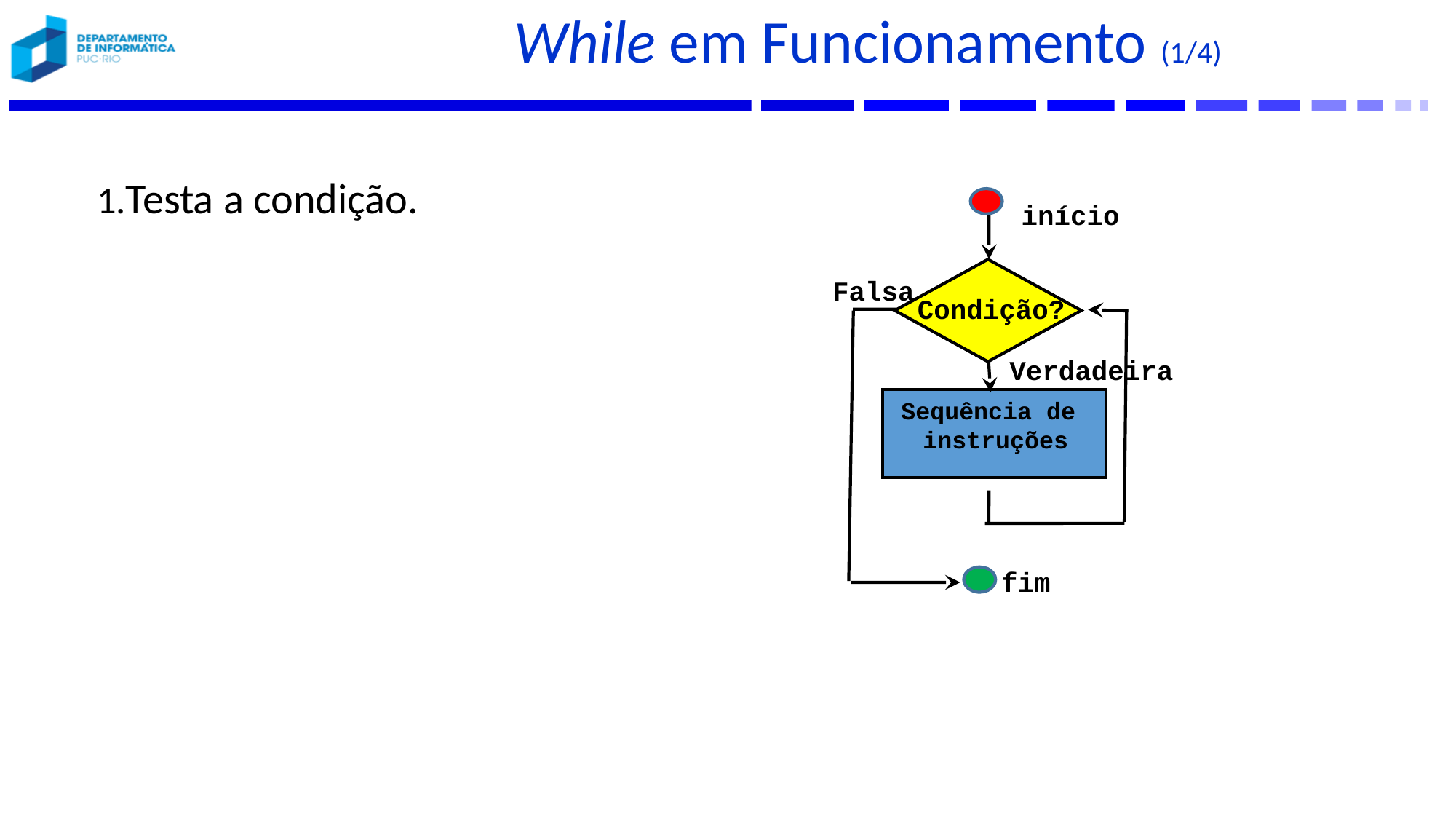

# While em Funcionamento (1/4)
Testa a condição.

início

Falsa
Condição?

Verdadeira

Sequência de
instruções

fim